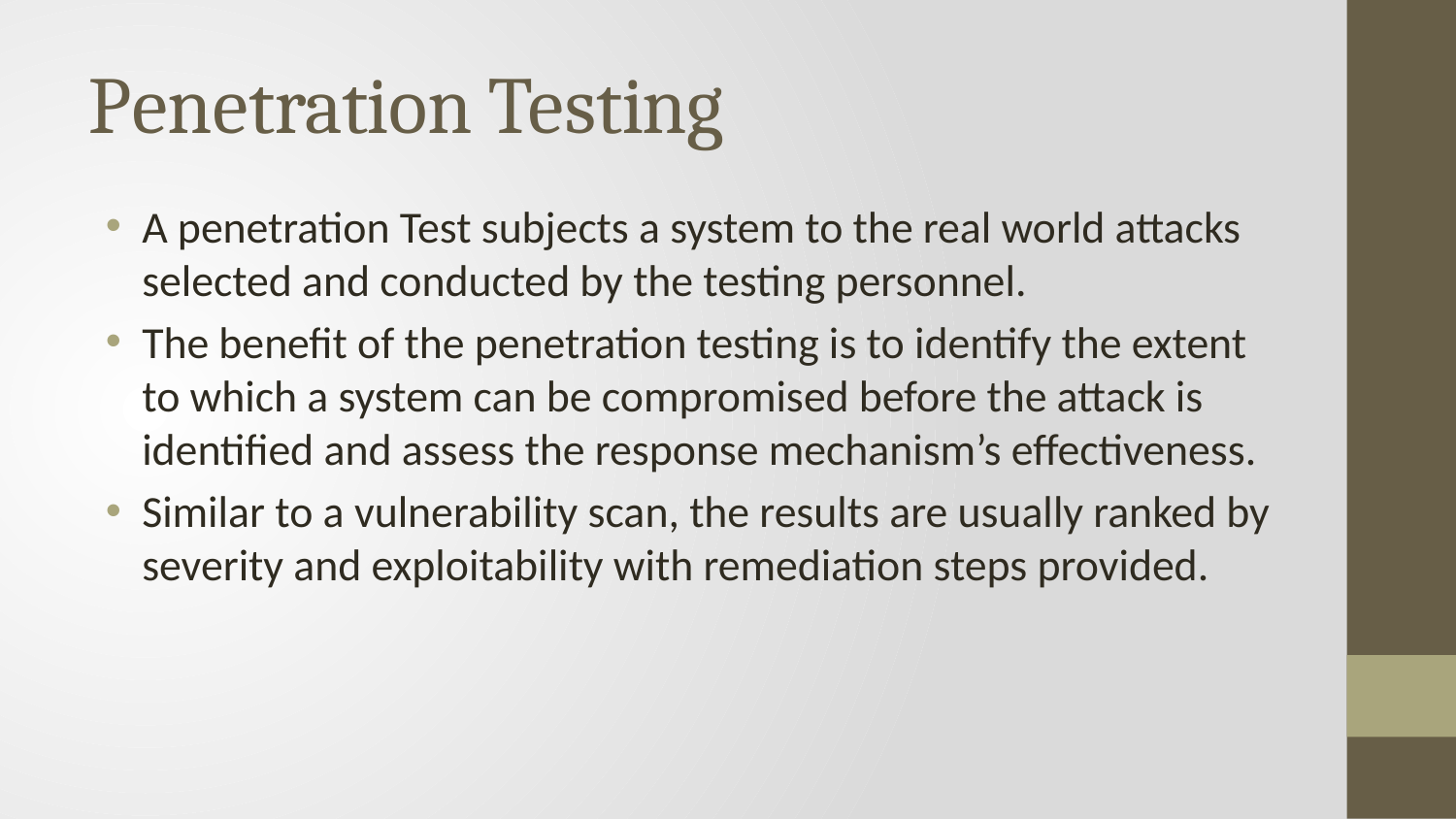

# Penetration Testing
A penetration Test subjects a system to the real world attacks selected and conducted by the testing personnel.
The benefit of the penetration testing is to identify the extent to which a system can be compromised before the attack is identified and assess the response mechanism’s effectiveness.
Similar to a vulnerability scan, the results are usually ranked by severity and exploitability with remediation steps provided.